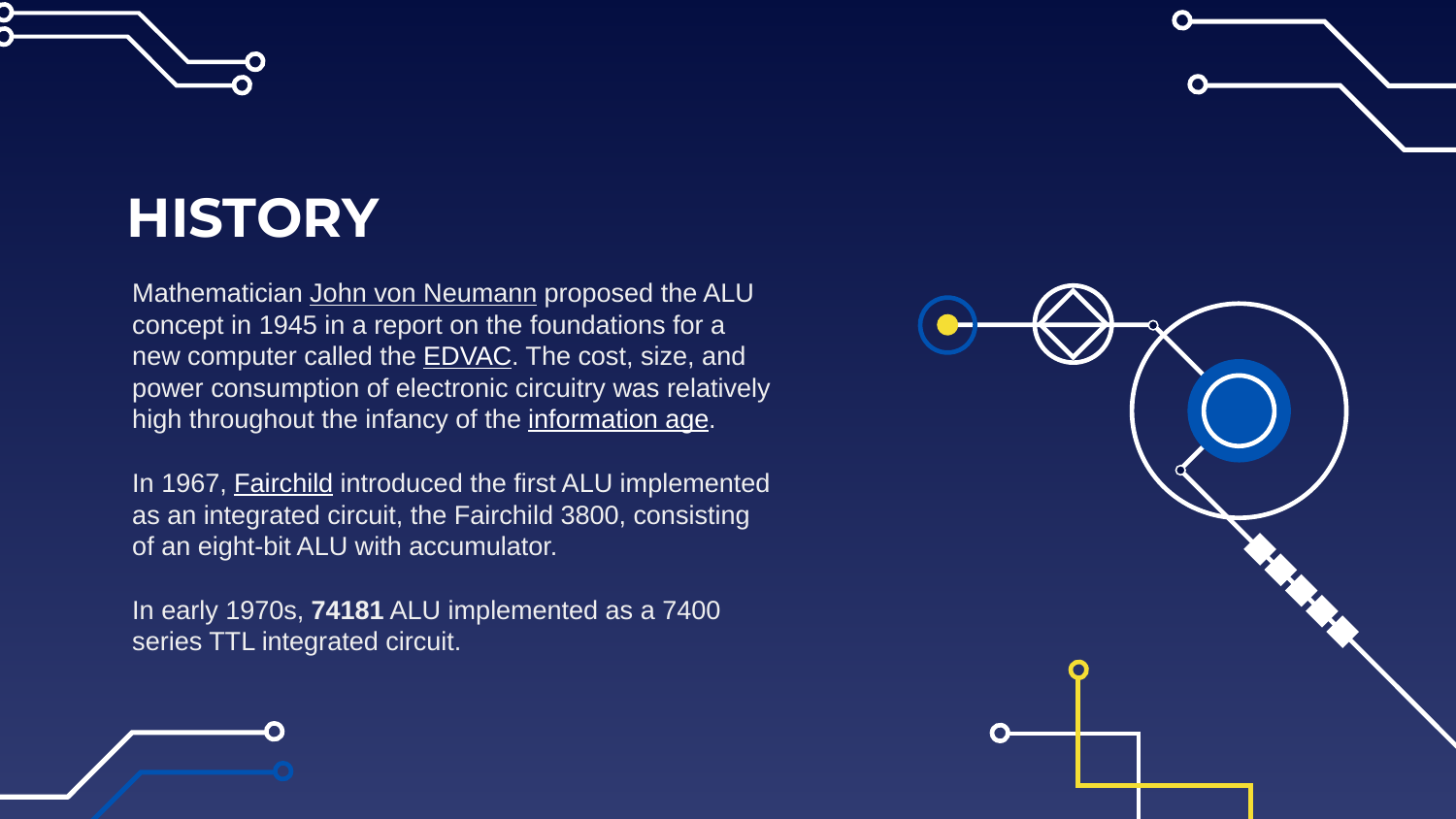

# HISTORY
Mathematician John von Neumann proposed the ALU concept in 1945 in a report on the foundations for a new computer called the EDVAC. The cost, size, and power consumption of electronic circuitry was relatively high throughout the infancy of the information age.
In 1967, Fairchild introduced the first ALU implemented as an integrated circuit, the Fairchild 3800, consisting of an eight-bit ALU with accumulator.
In early 1970s, 74181 ALU implemented as a 7400 series TTL integrated circuit.